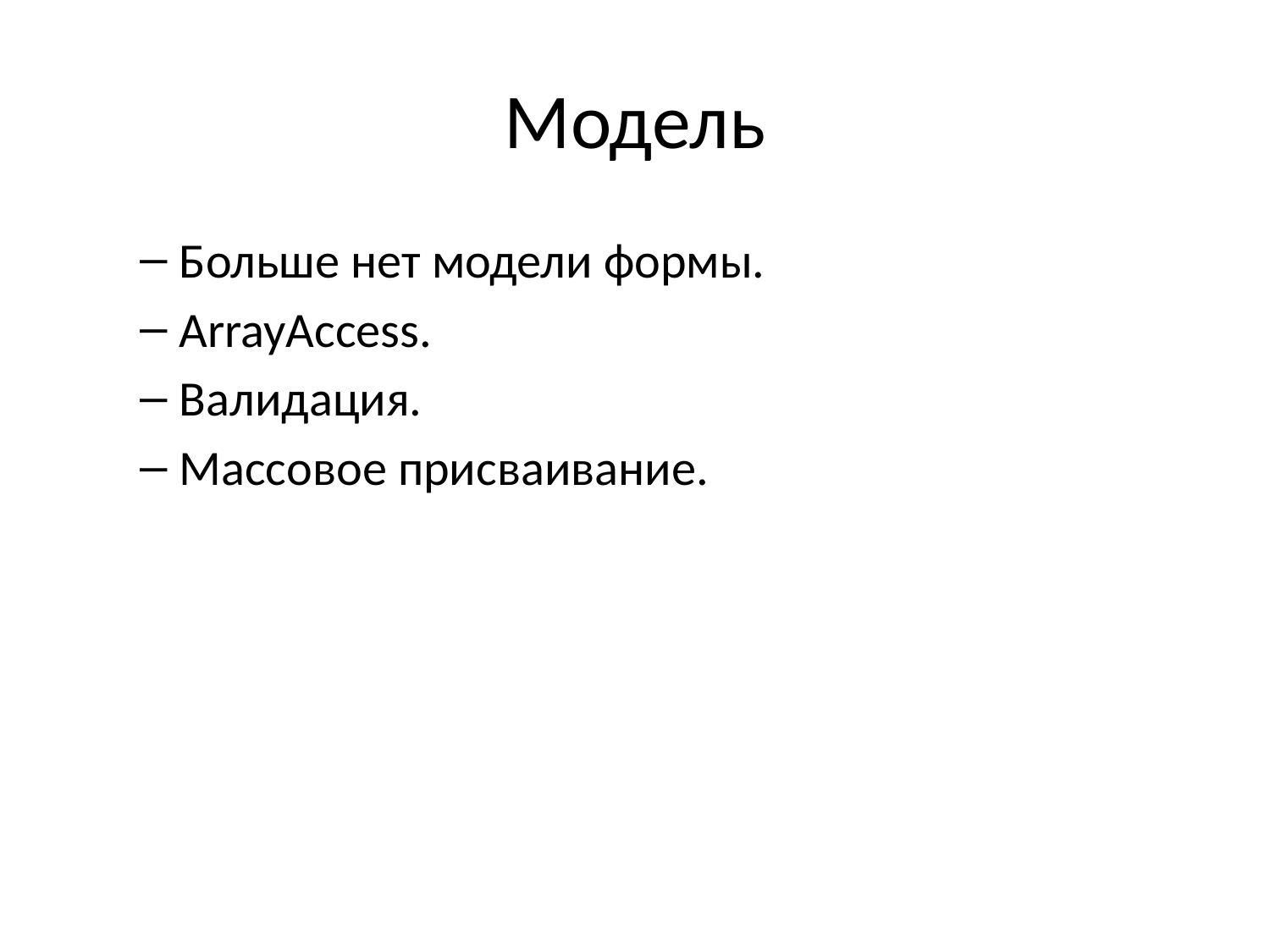

# Модель
Больше нет модели формы.
ArrayAccess.
Валидация.
Массовое присваивание.